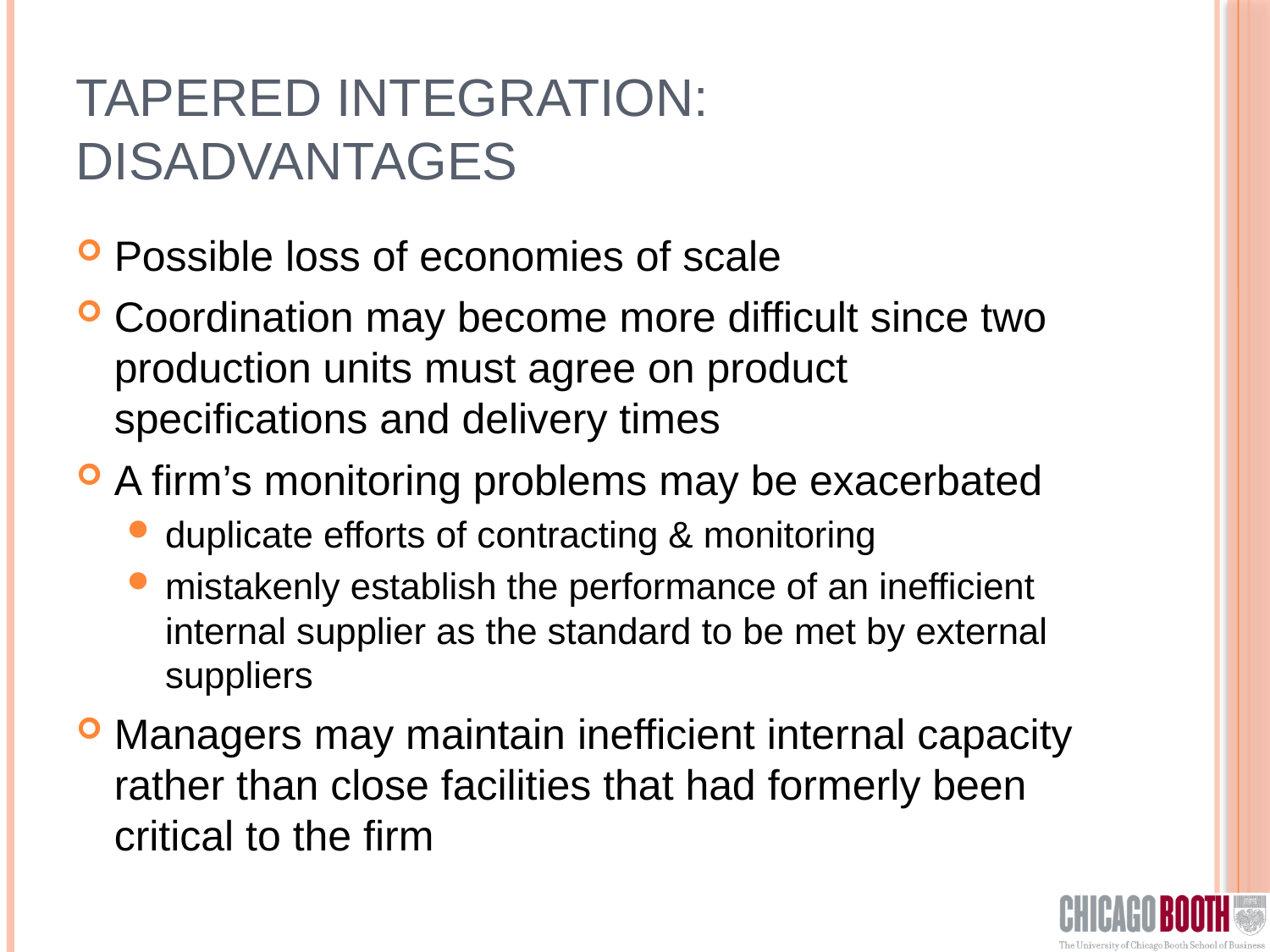

# Tapered integration: disadvantages
Possible loss of economies of scale
Coordination may become more difficult since two production units must agree on product specifications and delivery times
A firm’s monitoring problems may be exacerbated
duplicate efforts of contracting & monitoring
mistakenly establish the performance of an inefficient internal supplier as the standard to be met by external suppliers
Managers may maintain inefficient internal capacity rather than close facilities that had formerly been critical to the firm